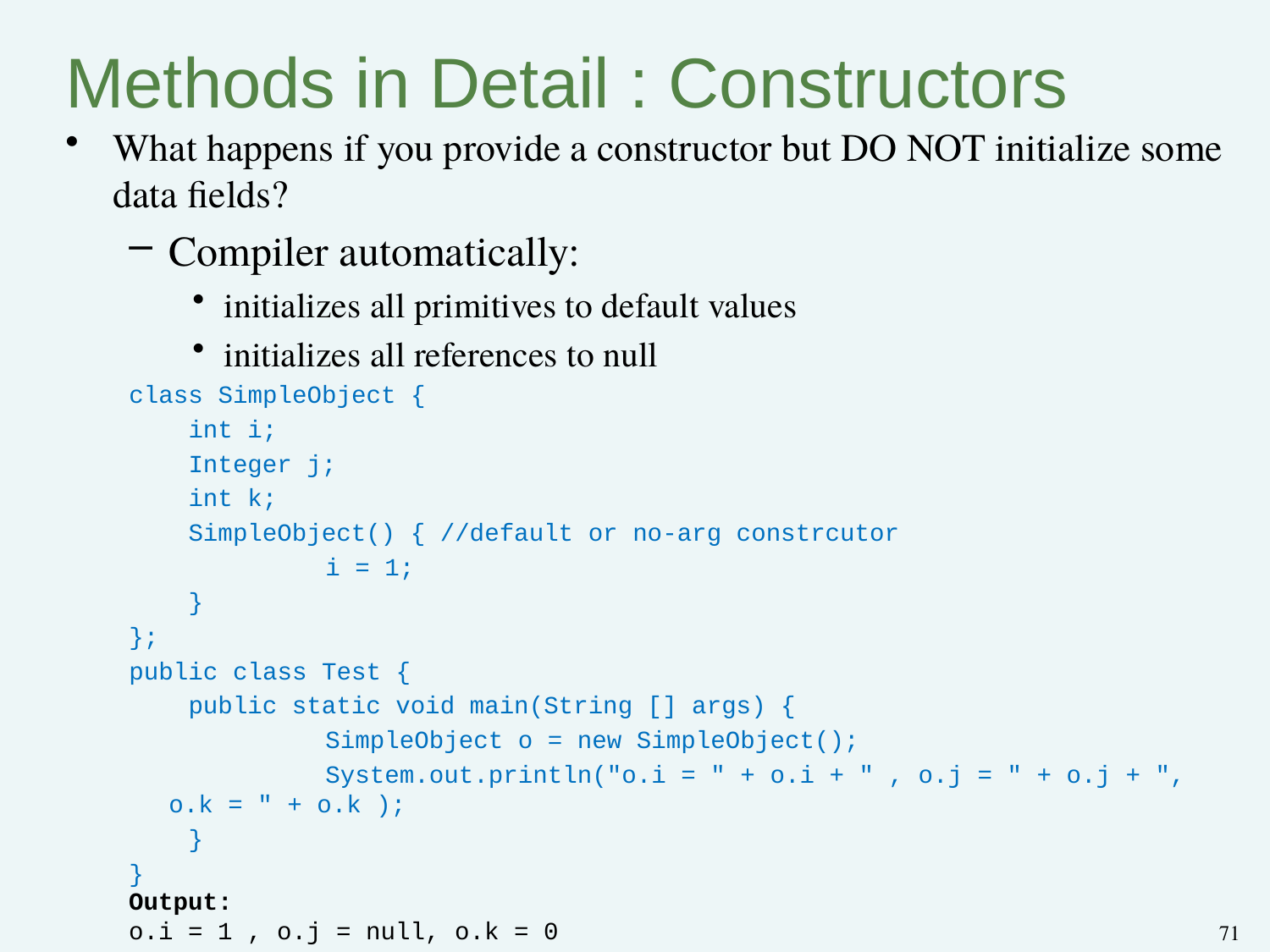

# Methods in Detail : Constructors
What happens if you provide a constructor but DO NOT initialize some data fields?
Compiler automatically:
initializes all primitives to default values
initializes all references to null
class SimpleObject {
    int i;
    Integer j;
    int k;
    SimpleObject() { //default or no-arg constrcutor
		  i = 1;
    }
};
public class Test {
    public static void main(String [] args) {
		  SimpleObject o = new SimpleObject();
		  System.out.println("o.i = " + o.i + " , o.j = " + o.j + ", o.k = " + o.k );
    }
}
Output:
o.i = 1 , o.j = null, o.k = 0